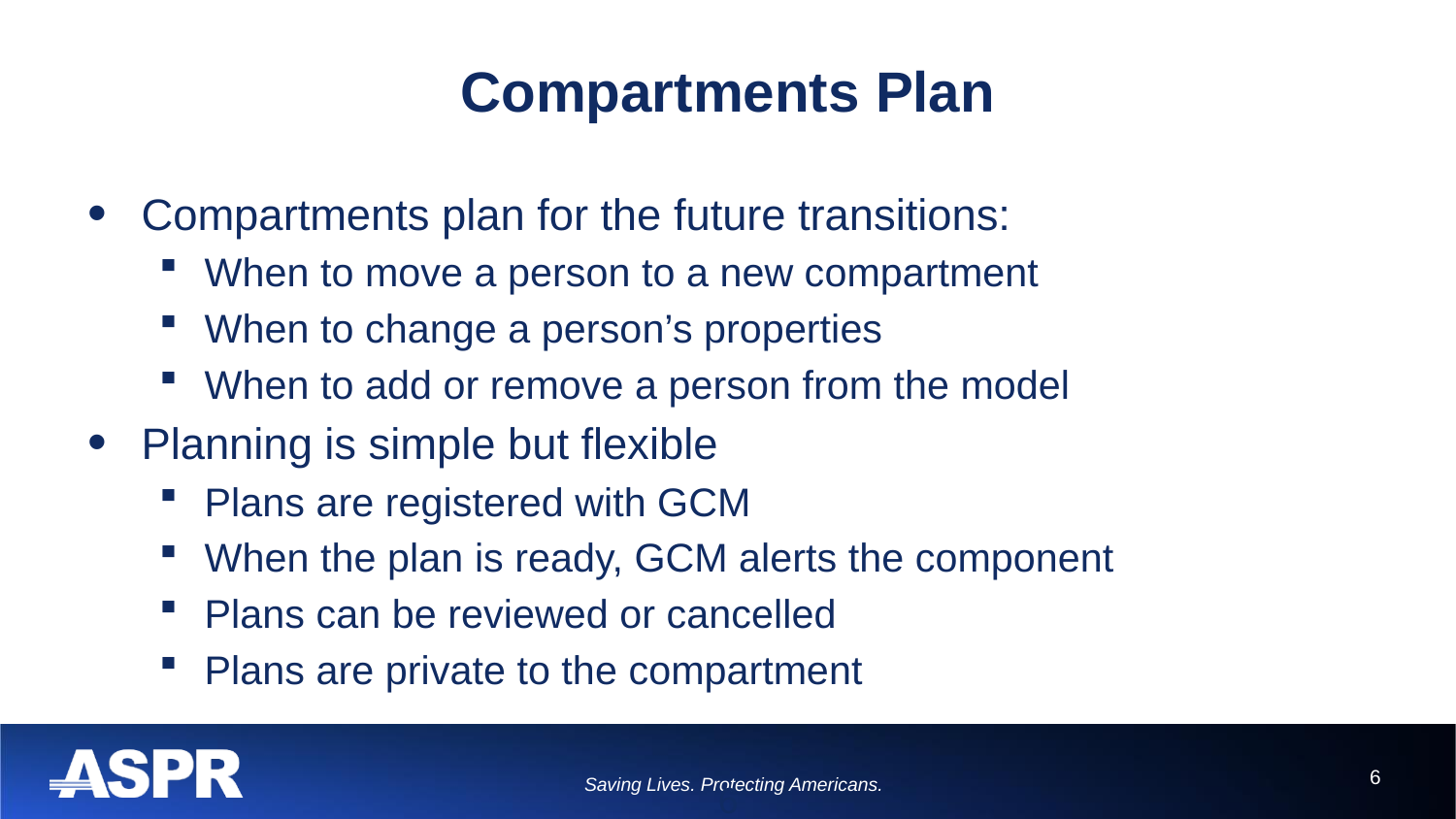

# Compartments Plan
Compartments plan for the future transitions:
When to move a person to a new compartment
When to change a person’s properties
When to add or remove a person from the model
Planning is simple but flexible
Plans are registered with GCM
When the plan is ready, GCM alerts the component
Plans can be reviewed or cancelled
Plans are private to the compartment

6